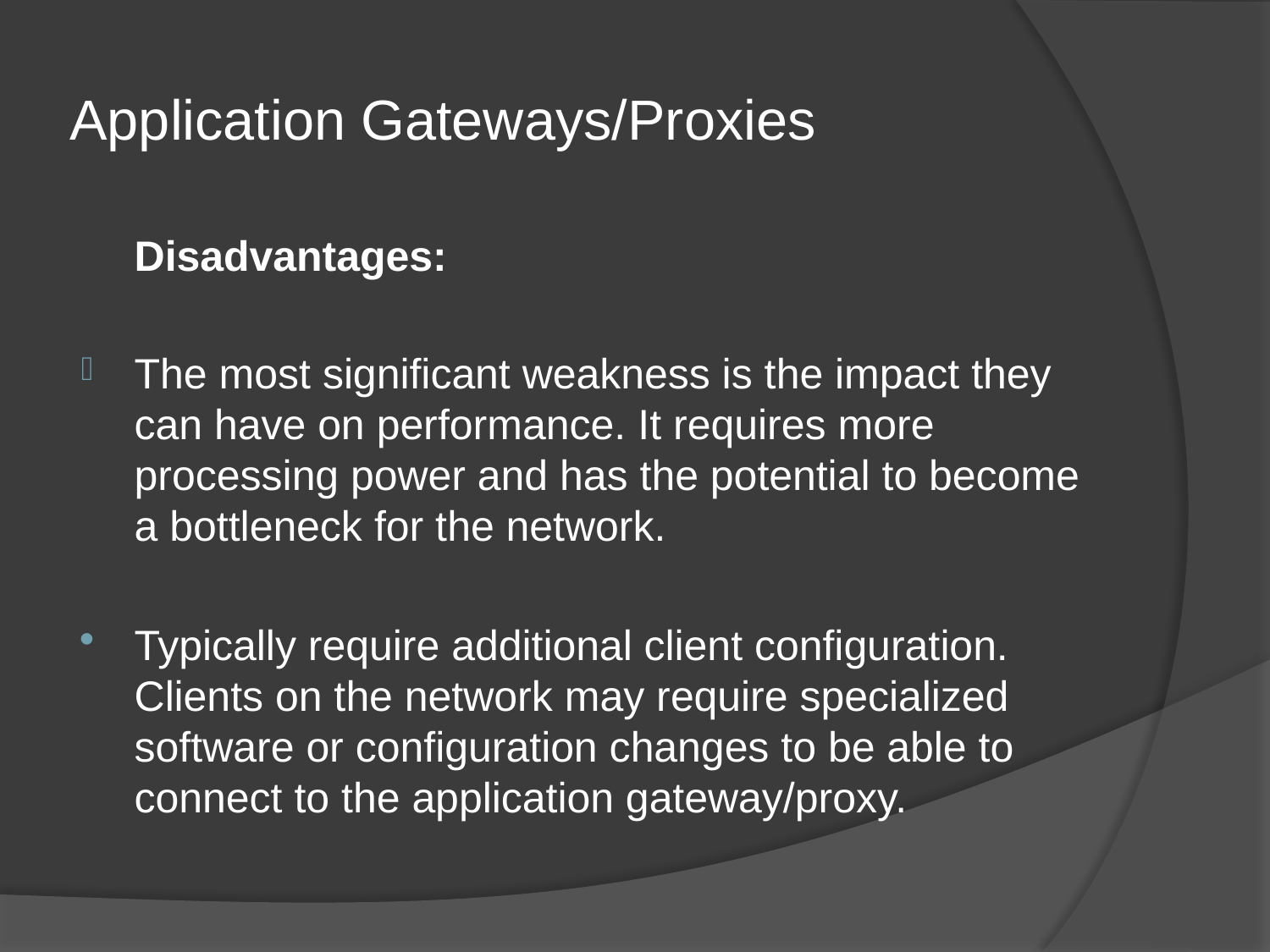

# Application Gateways/Proxies
	Disadvantages:

The most significant weakness is the impact they can have on performance. It requires more processing power and has the potential to become a bottleneck for the network.

Typically require additional client configuration. Clients on the network may require specialized software or configuration changes to be able to connect to the application gateway/proxy.